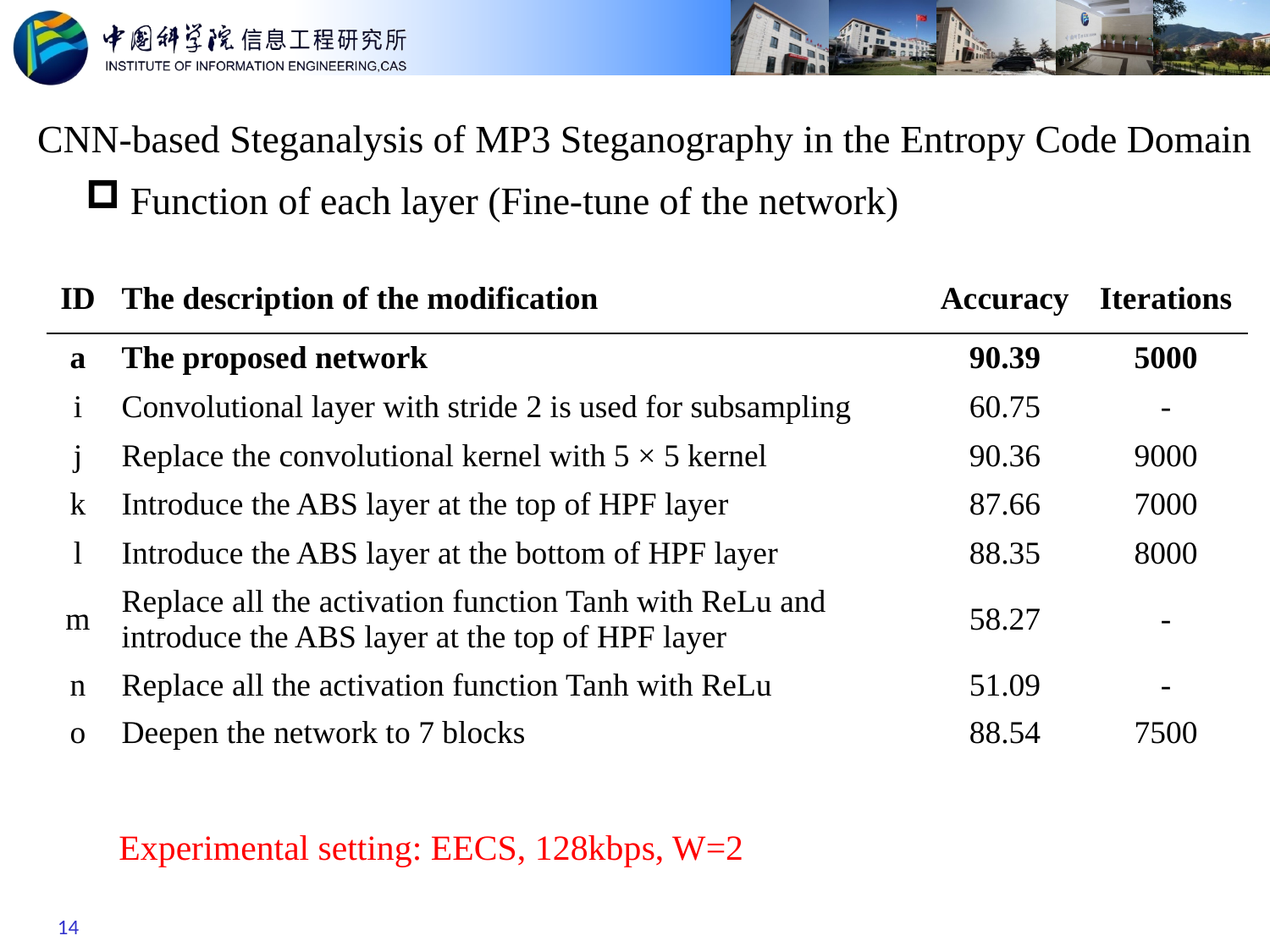

# CNN-based Steganalysis of MP3 Steganography in the Entropy Code Domain
 Function of each layer (Fine-tune of the network)
| ID | The description of the modification | Accuracy | Iterations |
| --- | --- | --- | --- |
| a | The proposed network | 90.39 | 5000 |
| i | Convolutional layer with stride 2 is used for subsampling | 60.75 | - |
| j | Replace the convolutional kernel with 5 × 5 kernel | 90.36 | 9000 |
| k | Introduce the ABS layer at the top of HPF layer | 87.66 | 7000 |
| l | Introduce the ABS layer at the bottom of HPF layer | 88.35 | 8000 |
| m | Replace all the activation function Tanh with ReLu and introduce the ABS layer at the top of HPF layer | 58.27 | - |
| n | Replace all the activation function Tanh with ReLu | 51.09 | - |
| o | Deepen the network to 7 blocks | 88.54 | 7500 |
Experimental setting: EECS, 128kbps, W=2